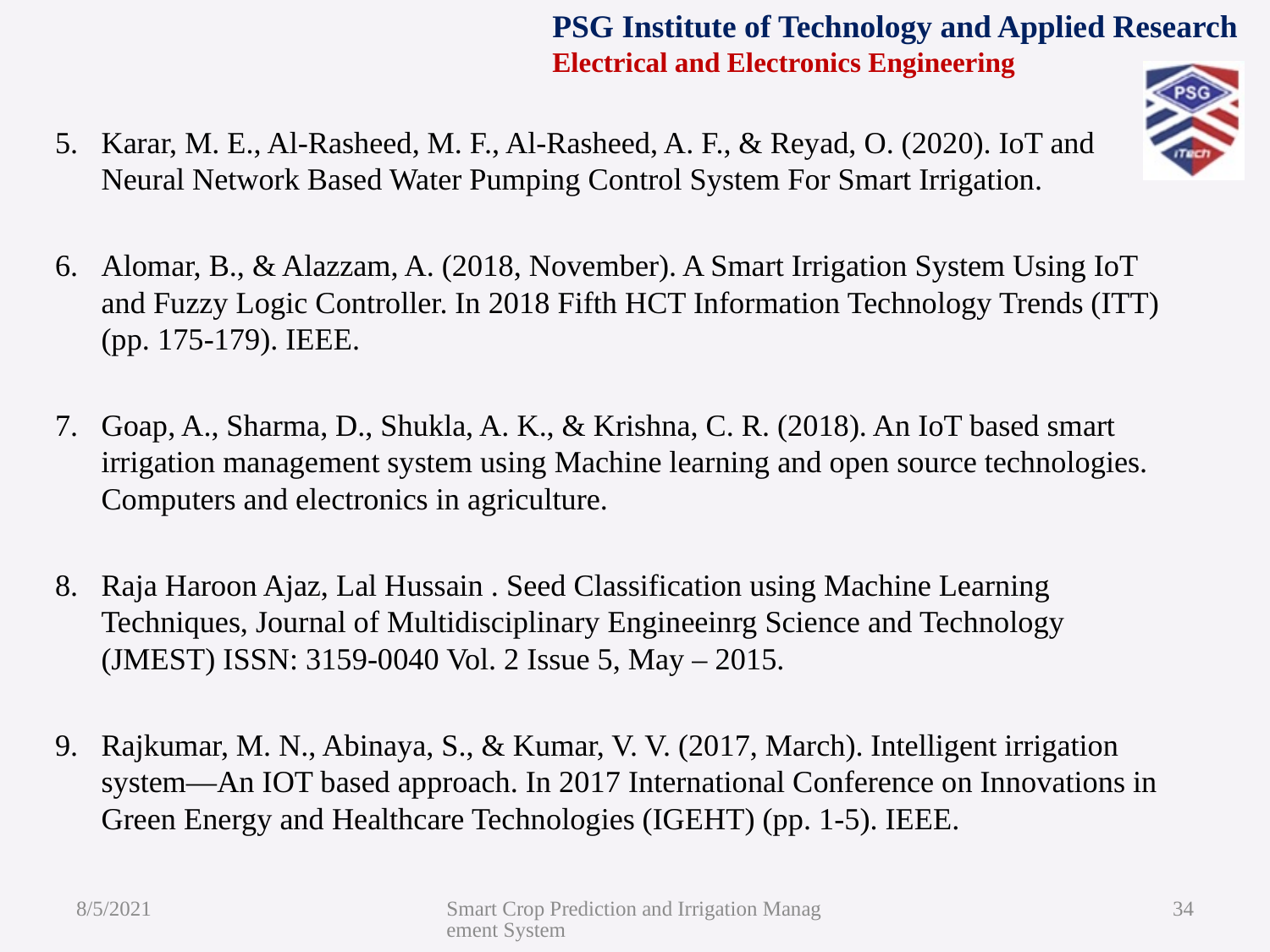

Karar, M. E., Al-Rasheed, M. F., Al-Rasheed, A. F., & Reyad, O. (2020). IoT and Neural Network Based Water Pumping Control System For Smart Irrigation.

Alomar, B., & Alazzam, A. (2018, November). A Smart Irrigation System Using IoT and Fuzzy Logic Controller. In 2018 Fifth HCT Information Technology Trends (ITT) (pp. 175-179). IEEE.

Goap, A., Sharma, D., Shukla, A. K., & Krishna, C. R. (2018). An IoT based smart irrigation management system using Machine learning and open source technologies. Computers and electronics in agriculture.

Raja Haroon Ajaz, Lal Hussain . Seed Classification using Machine Learning Techniques, Journal of Multidisciplinary Engineeinrg Science and Technology (JMEST) ISSN: 3159-0040 Vol. 2 Issue 5, May – 2015.

Rajkumar, M. N., Abinaya, S., & Kumar, V. V. (2017, March). Intelligent irrigation system—An IOT based approach. In 2017 International Conference on Innovations in Green Energy and Healthcare Technologies (IGEHT) (pp. 1-5). IEEE.

8/5/2021
Smart Crop Prediction and Irrigation Management System
34